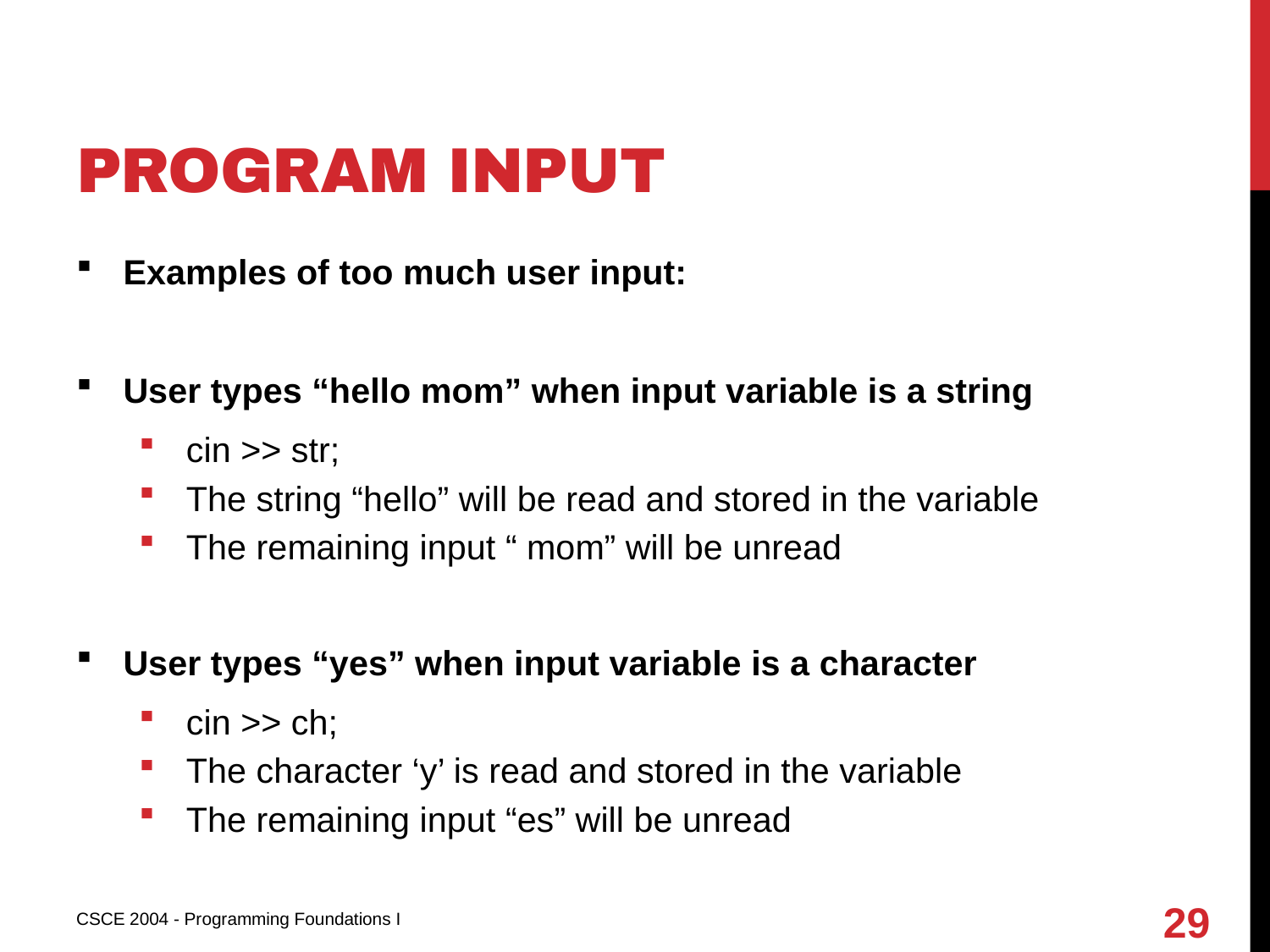

# Program input
Examples of too much user input:

User types “hello mom” when input variable is a string
cin >> str;
The string “hello” will be read and stored in the variable
The remaining input “ mom” will be unread

User types “yes” when input variable is a character
cin >> ch;
The character ‘y’ is read and stored in the variable
The remaining input “es” will be unread
29
CSCE 2004 - Programming Foundations I